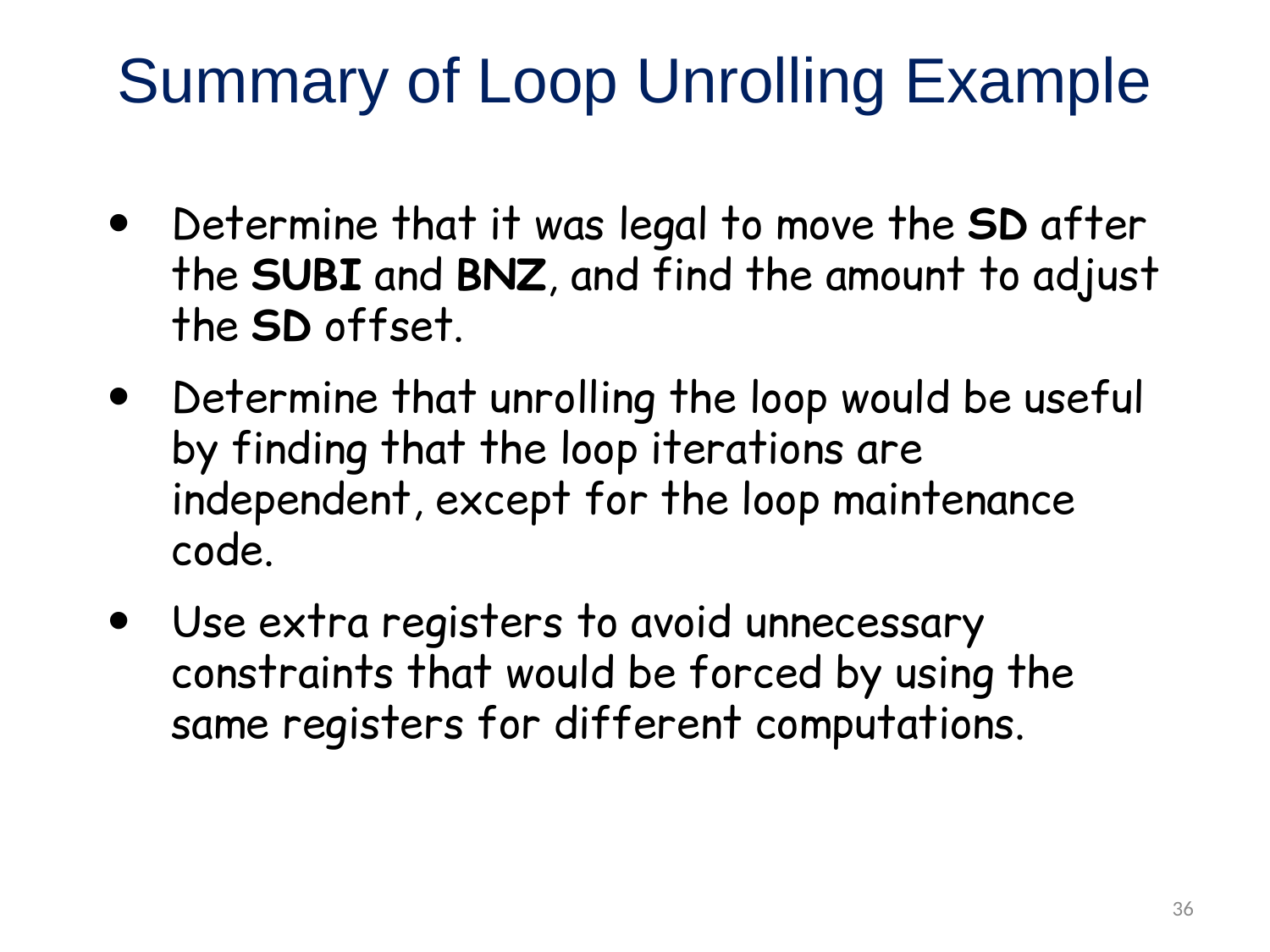

# Summary of Loop Unrolling Example
Determine that it was legal to move the SD after the SUBI and BNZ, and find the amount to adjust the SD offset.
Determine that unrolling the loop would be useful by finding that the loop iterations are independent, except for the loop maintenance code.
Use extra registers to avoid unnecessary constraints that would be forced by using the same registers for different computations.
36